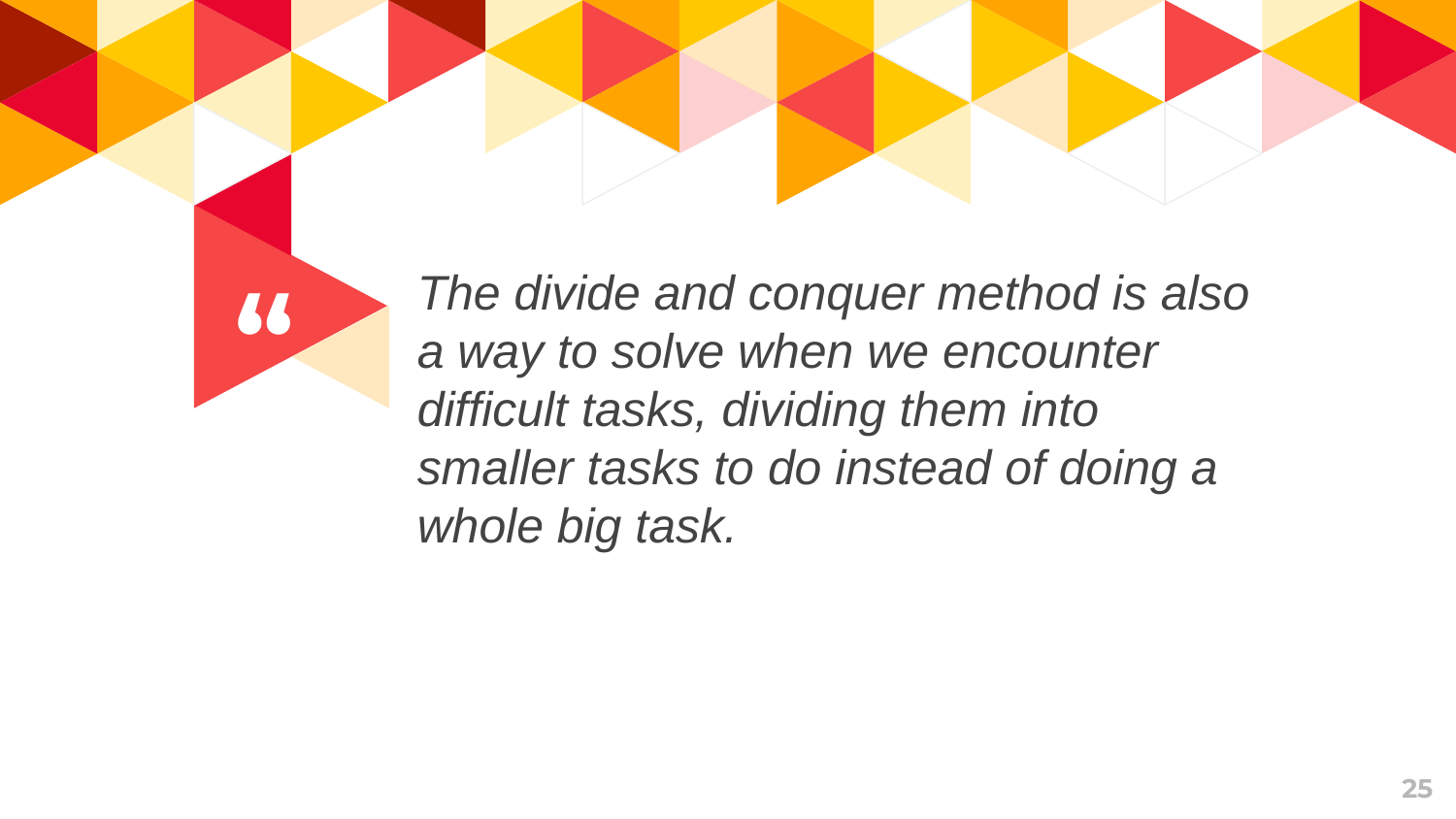

The divide and conquer method is also a way to solve when we encounter difficult tasks, dividing them into smaller tasks to do instead of doing a whole big task.
25